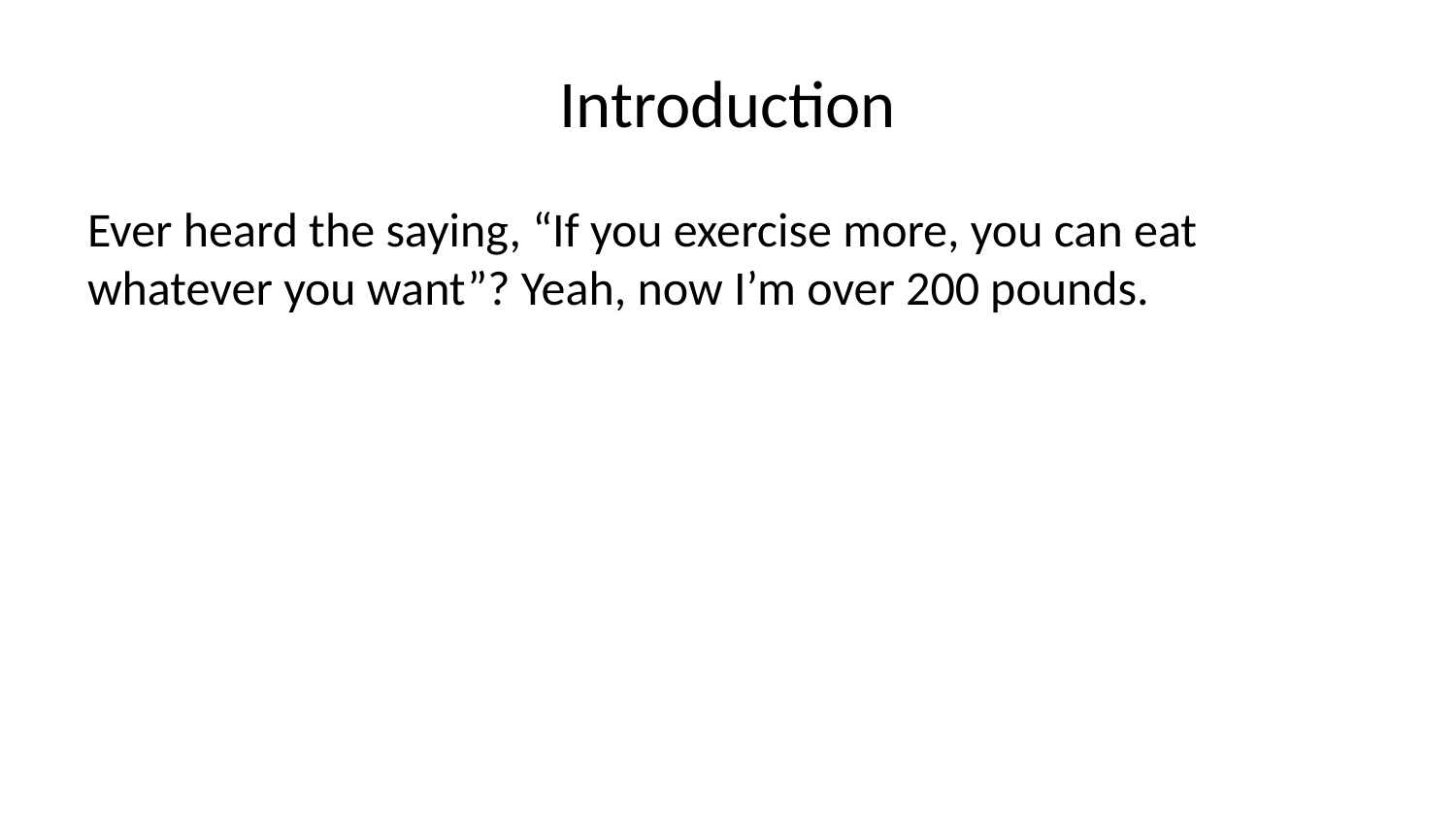

# Introduction
Ever heard the saying, “If you exercise more, you can eat whatever you want”? Yeah, now I’m over 200 pounds.